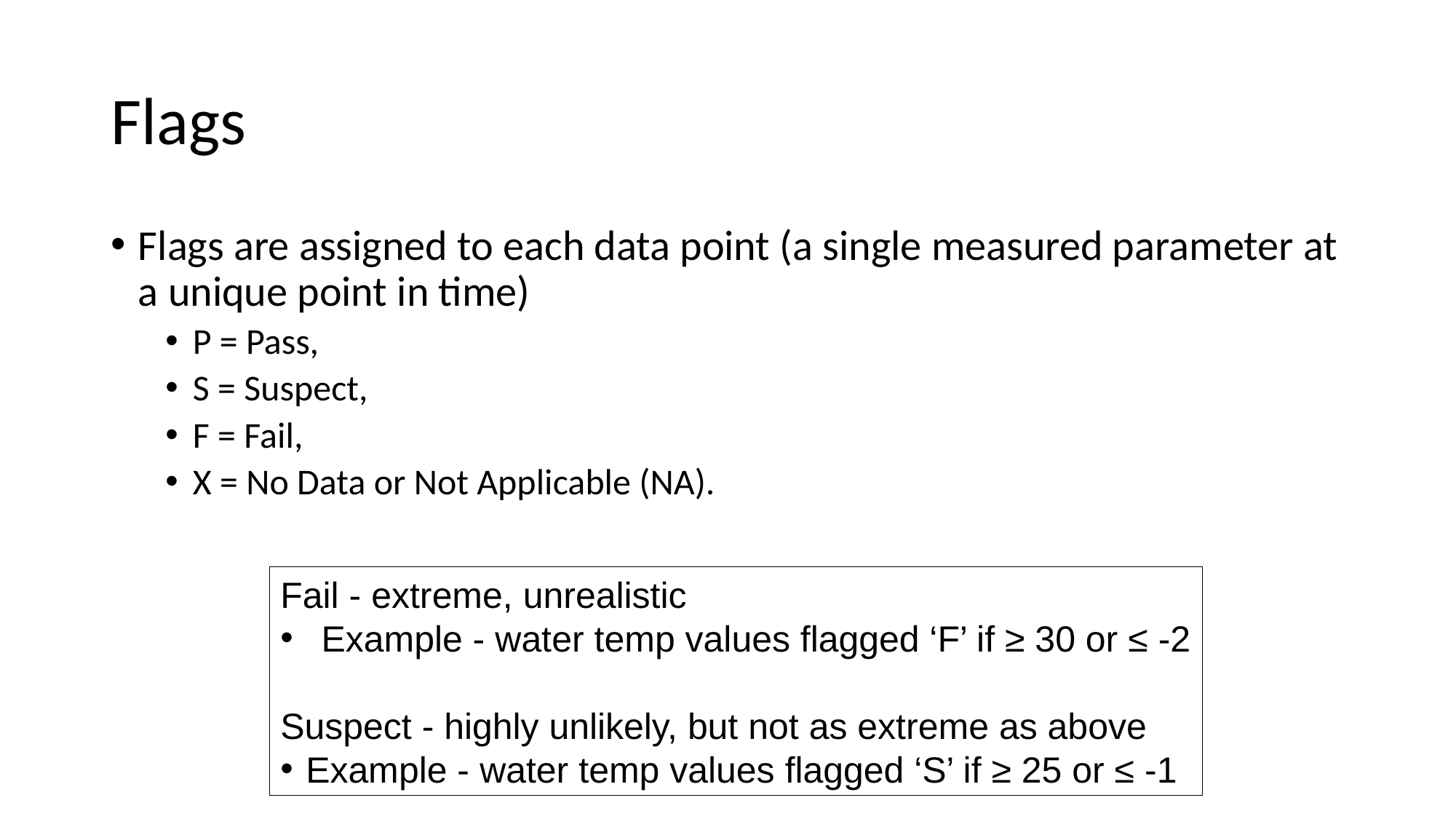

# Flags
Flags are assigned to each data point (a single measured parameter at a unique point in time)
P = Pass,
S = Suspect,
F = Fail,
X = No Data or Not Applicable (NA).
Fail - extreme, unrealistic
Example - water temp values flagged ‘F’ if ≥ 30 or ≤ -2

Suspect - highly unlikely, but not as extreme as above
Example - water temp values flagged ‘S’ if ≥ 25 or ≤ -1